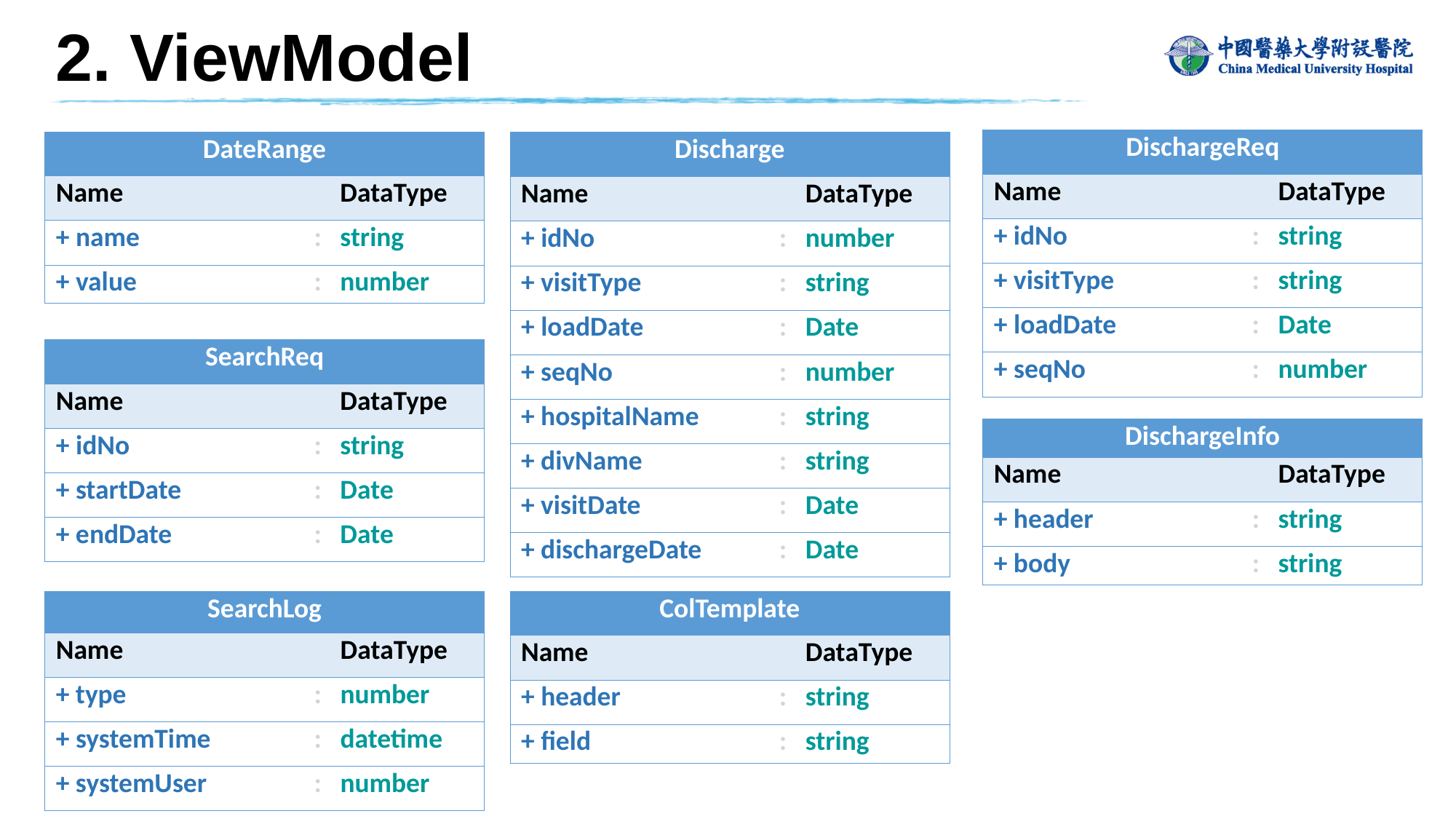

2. ViewModel
| DischargeReq |  |  |
| --- | --- | --- |
| Name |  | DataType |
| + idNo | : | string |
| + visitType | : | string |
| + loadDate | : | Date |
| + seqNo | : | number |
| DateRange |  |  |
| --- | --- | --- |
| Name |  | DataType |
| + name | : | string |
| + value | : | number |
| Discharge |  |  |
| --- | --- | --- |
| Name |  | DataType |
| + idNo | : | number |
| + visitType | : | string |
| + loadDate | : | Date |
| + seqNo | : | number |
| + hospitalName | : | string |
| + divName | : | string |
| + visitDate | : | Date |
| + dischargeDate | : | Date |
| SearchReq |  |  |
| --- | --- | --- |
| Name |  | DataType |
| + idNo | : | string |
| + startDate | : | Date |
| + endDate | : | Date |
| DischargeInfo |  |  |
| --- | --- | --- |
| Name |  | DataType |
| + header | : | string |
| + body | : | string |
| SearchLog |  |  |
| --- | --- | --- |
| Name |  | DataType |
| + type | : | number |
| + systemTime | : | datetime |
| + systemUser | : | number |
| ColTemplate |  |  |
| --- | --- | --- |
| Name |  | DataType |
| + header | : | string |
| + field | : | string |